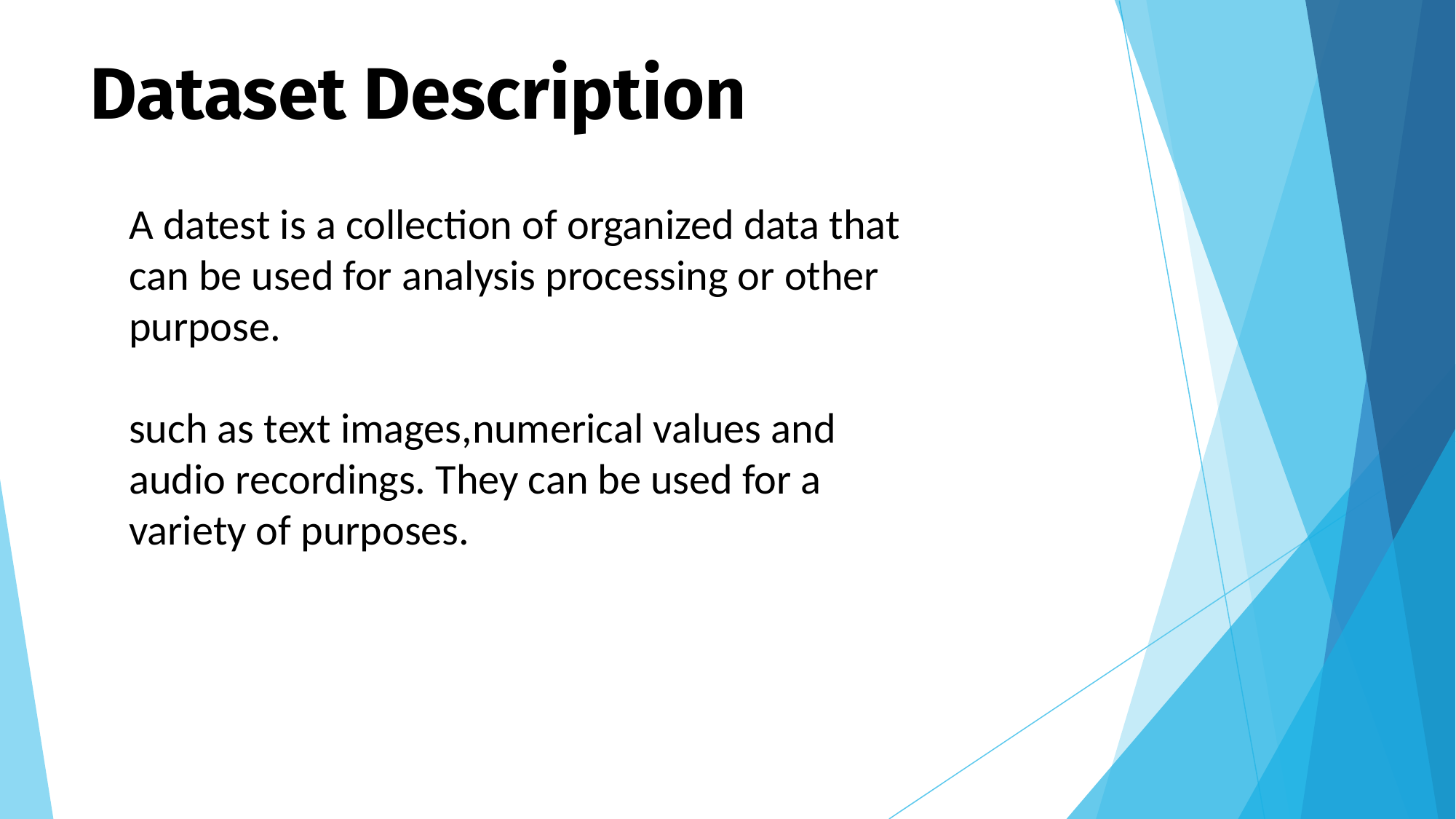

# Dataset Description
A datest is a collection of organized data that can be used for analysis processing or other purpose.

such as text images,numerical values and audio recordings. They can be used for a variety of purposes.